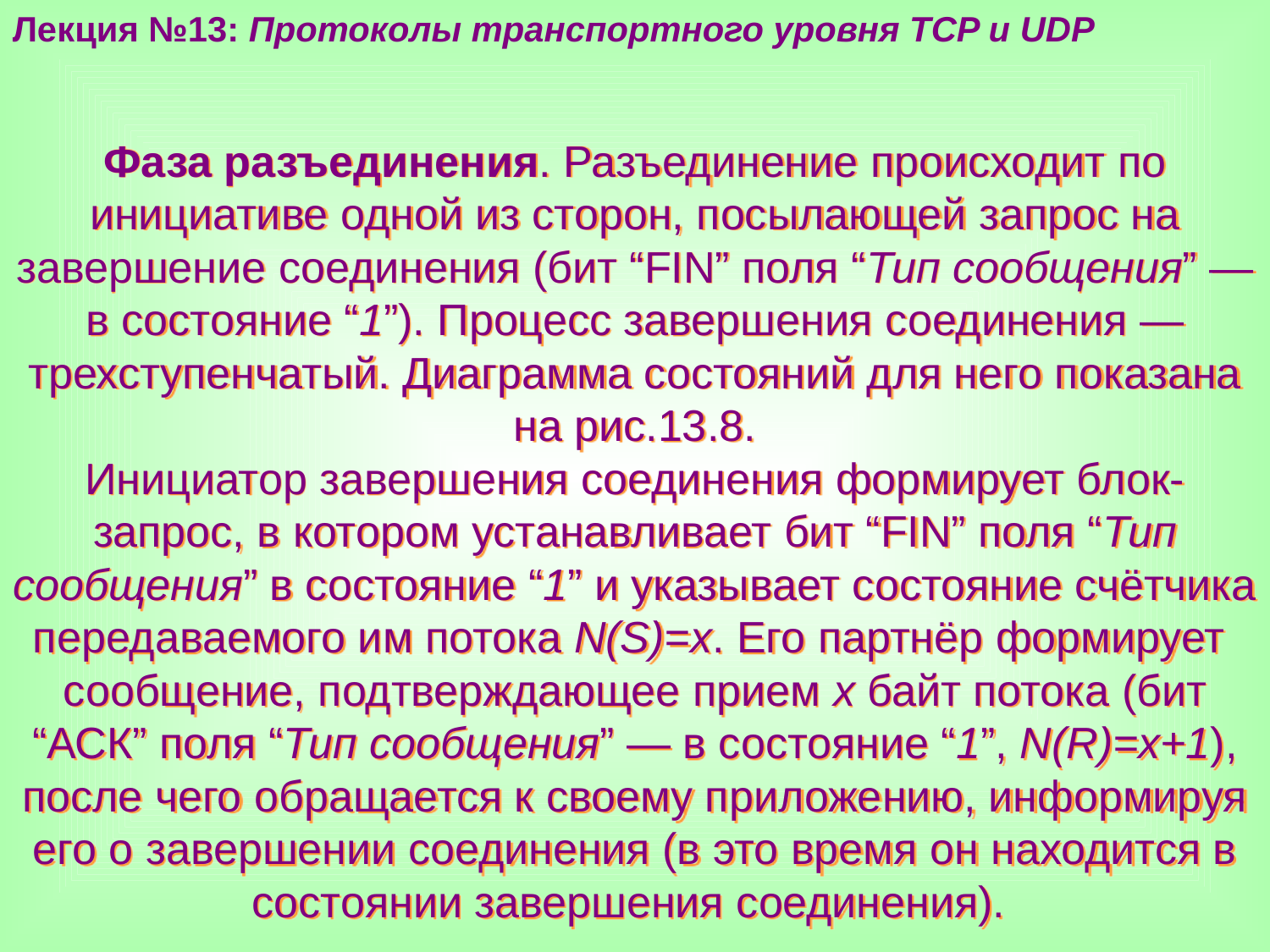

Лекция №13: Протоколы транспортного уровня TCP и UDP
Фаза разъединения. Разъединение происходит по инициативе одной из сторон, посылающей запрос на завершение соединения (бит “FIN” поля “Тип сообщения” — в состояние “1”). Процесс завершения соединения — трехступенчатый. Диаграмма состояний для него показана на рис.13.8.
Инициатор завершения соединения формирует блок-запрос, в котором устанавливает бит “FIN” поля “Тип сообщения” в состояние “1” и указывает состояние счётчика передаваемого им потока N(S)=х. Его партнёр формирует  сообщение, подтверждающее прием х байт потока (бит “АСК” поля “Тип сообщения” — в состояние “1”, N(R)=х+1), после чего обращается к своему приложению, информируя его о завершении соединения (в это время он находится в состоянии завершения соединения).